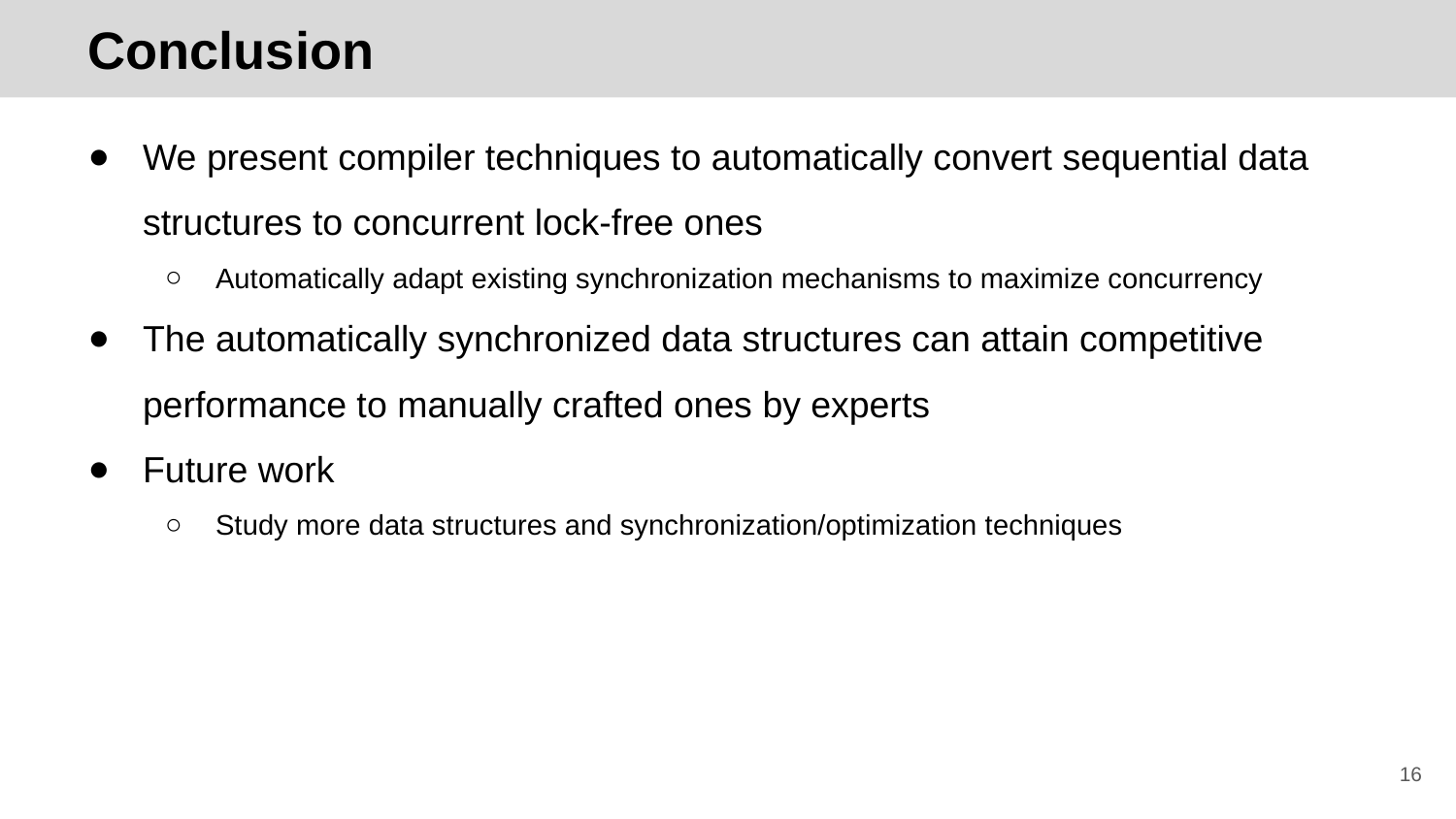

# Conclusion
We present compiler techniques to automatically convert sequential data structures to concurrent lock-free ones
Automatically adapt existing synchronization mechanisms to maximize concurrency
The automatically synchronized data structures can attain competitive performance to manually crafted ones by experts
Future work
Study more data structures and synchronization/optimization techniques
16